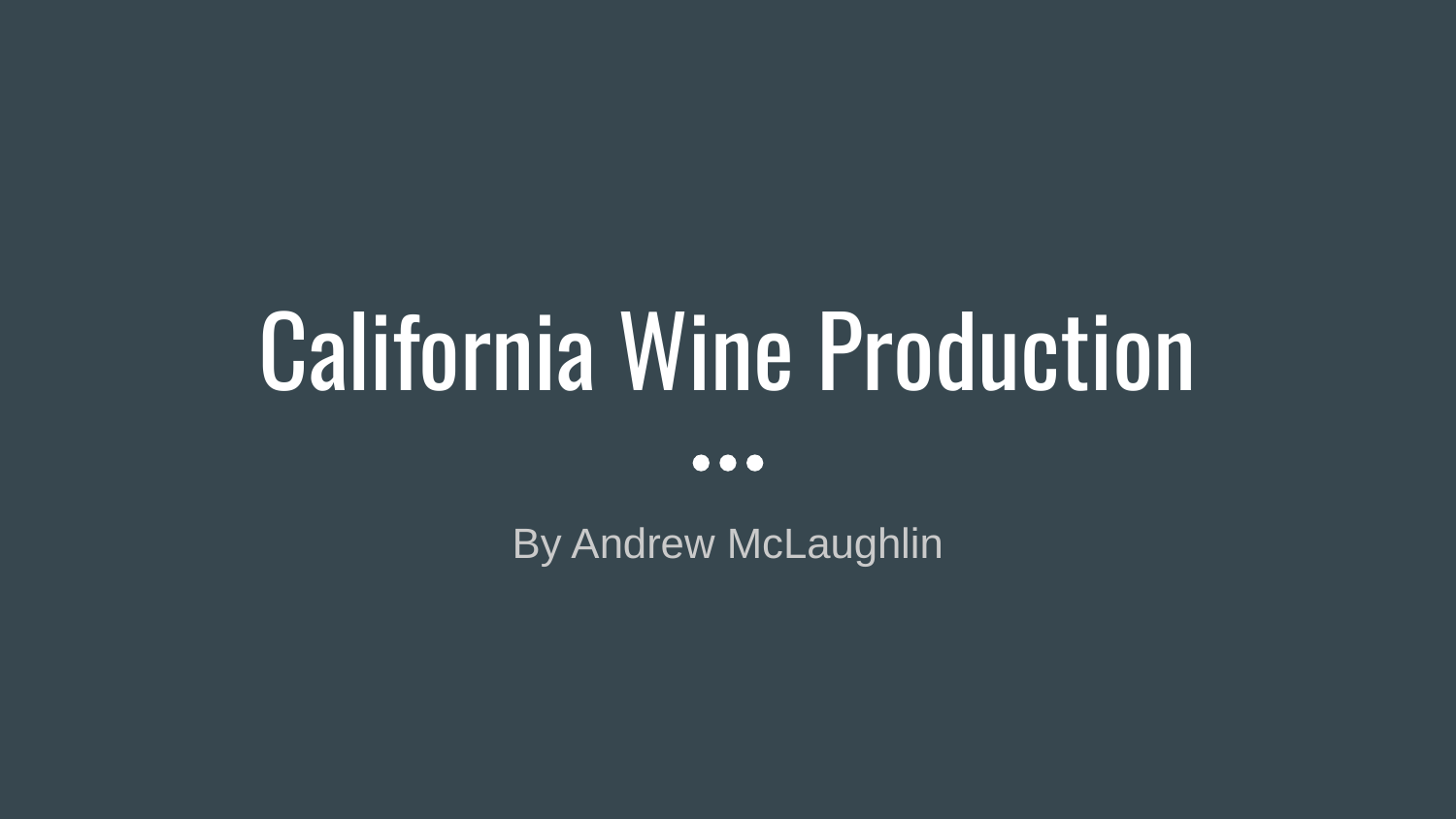

# California Wine Production
By Andrew McLaughlin